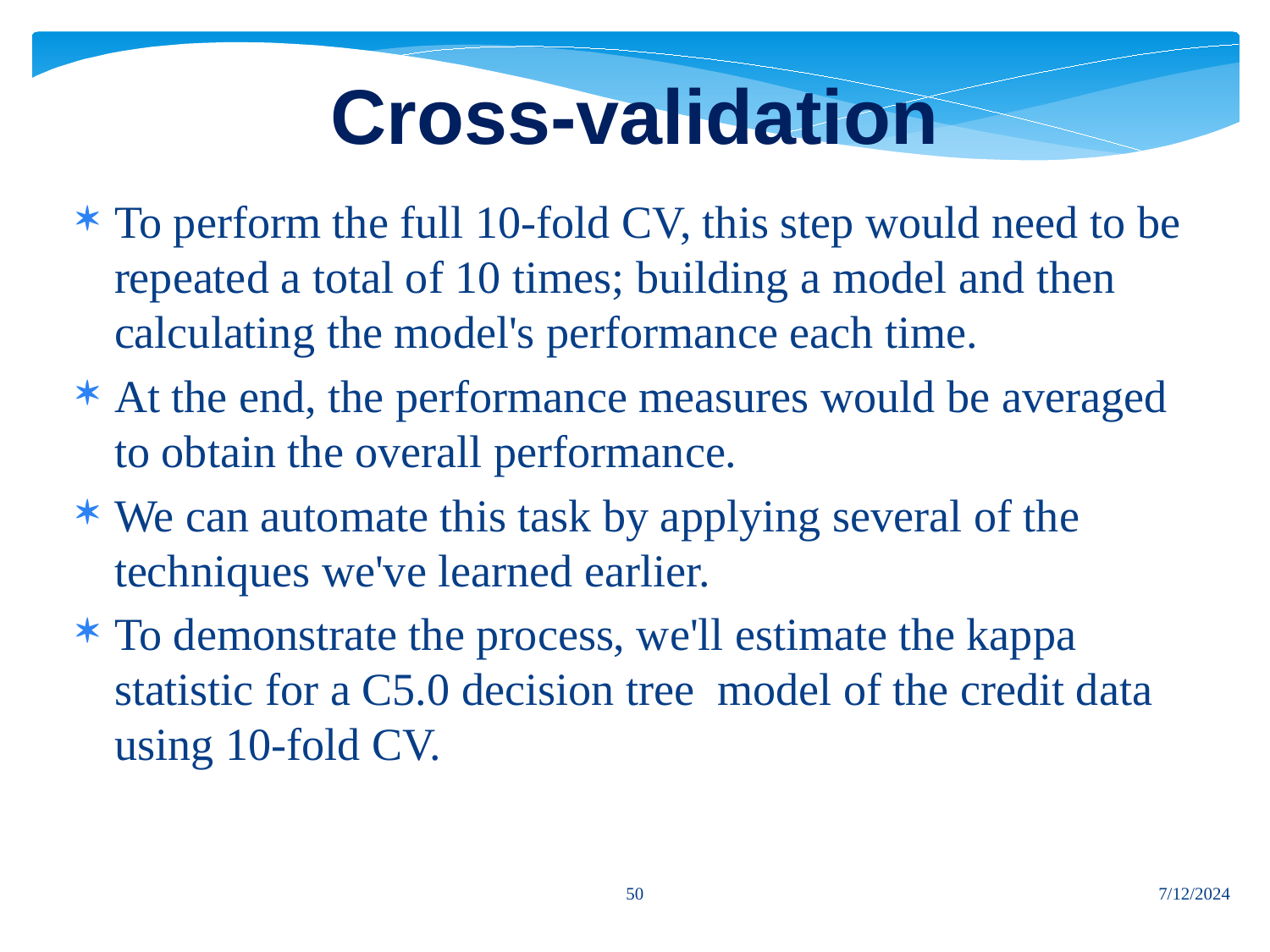

# Cross-validation
To perform the full 10-fold CV, this step would need to be repeated a total of 10 times; building a model and then calculating the model's performance each time.
At the end, the performance measures would be averaged to obtain the overall performance.
We can automate this task by applying several of the techniques we've learned earlier.
To demonstrate the process, we'll estimate the kappa statistic for a C5.0 decision tree  model of the credit data using 10-fold CV.
50

7/12/2024